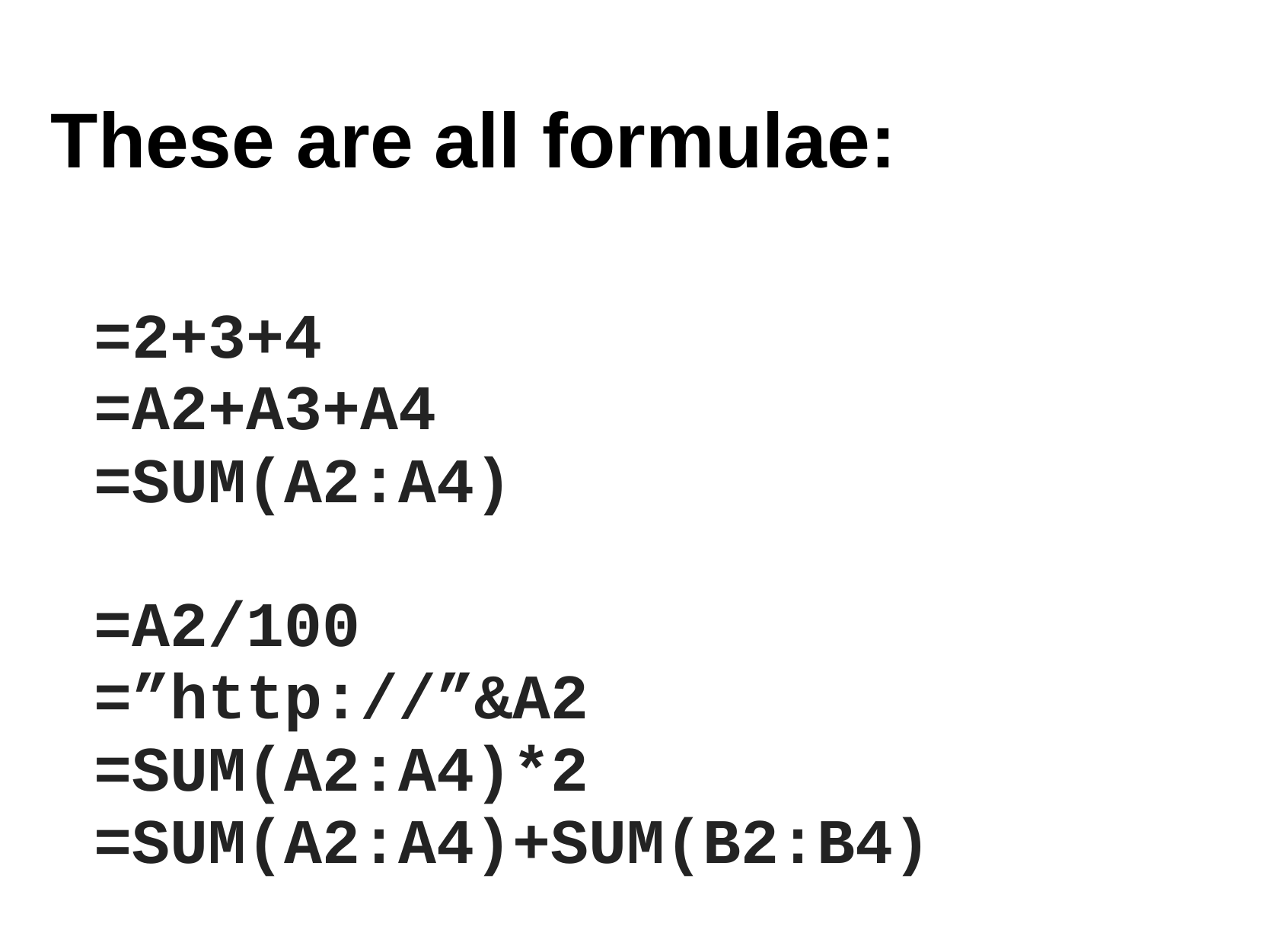

These are all formulae:
=2+3+4
=A2+A3+A4
=SUM(A2:A4)

=A2/100
=”http://”&A2
=SUM(A2:A4)*2
=SUM(A2:A4)+SUM(B2:B4)